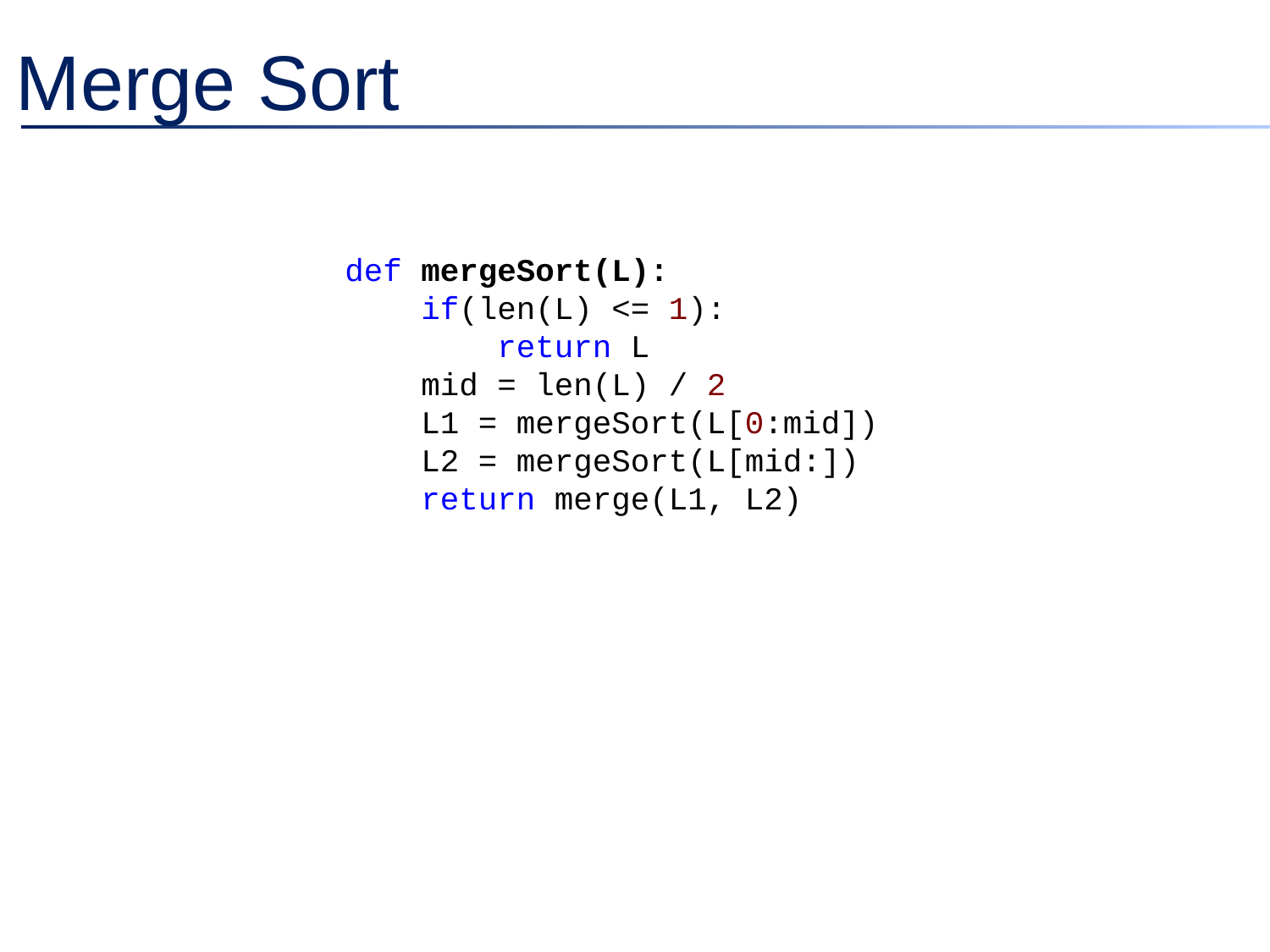

# Merge Sort
def mergeSort(L):
    if(len(L) <= 1):
        return L
    mid = len(L) / 2
    L1 = mergeSort(L[0:mid])
    L2 = mergeSort(L[mid:])
    return merge(L1, L2)